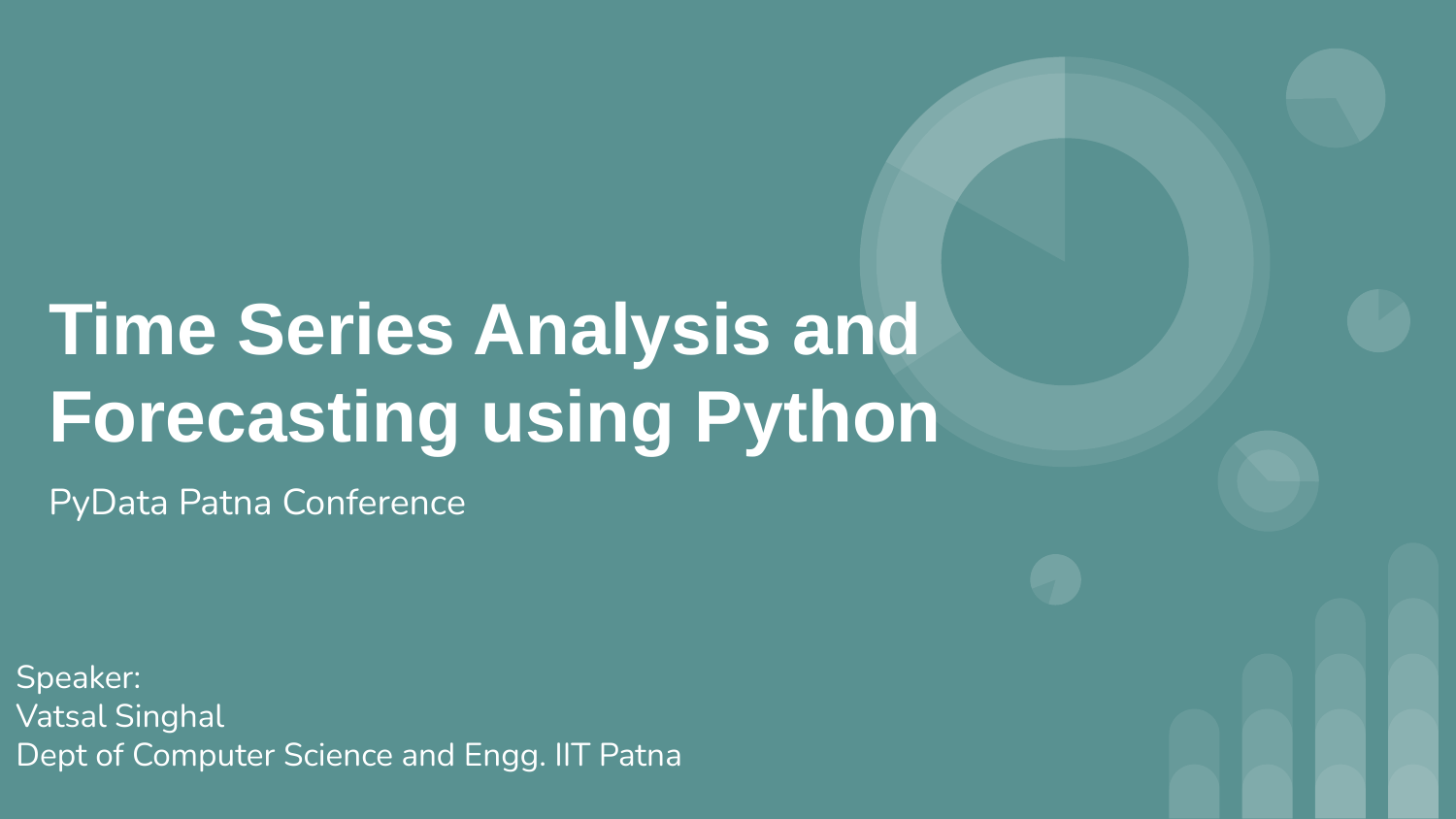

# Time Series Analysis and Forecasting using Python
PyData Patna Conference
Speaker:
Vatsal Singhal
Dept of Computer Science and Engg. IIT Patna